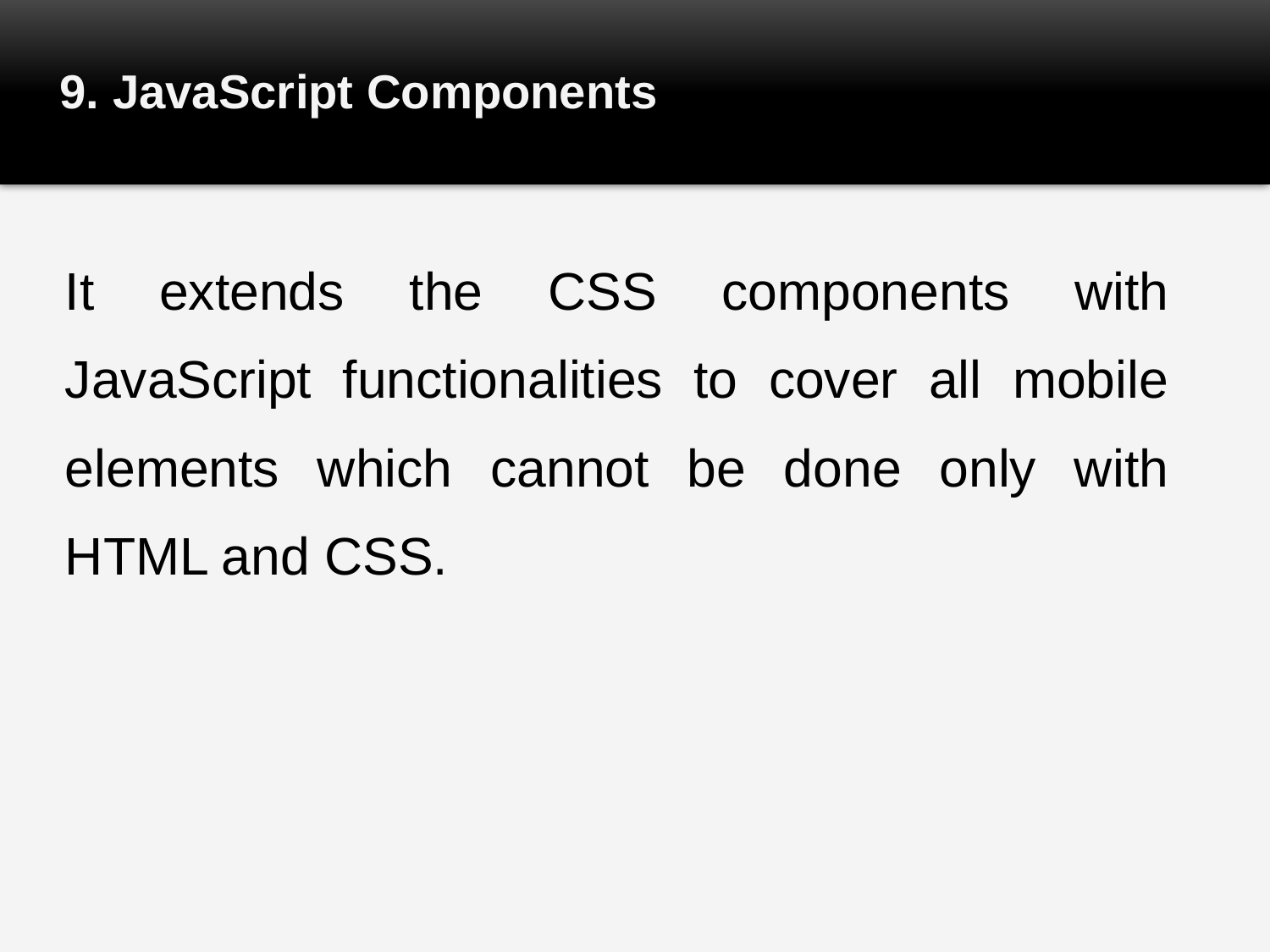

# 9. JavaScript Components
It extends the CSS components with JavaScript functionalities to cover all mobile elements which cannot be done only with HTML and CSS.